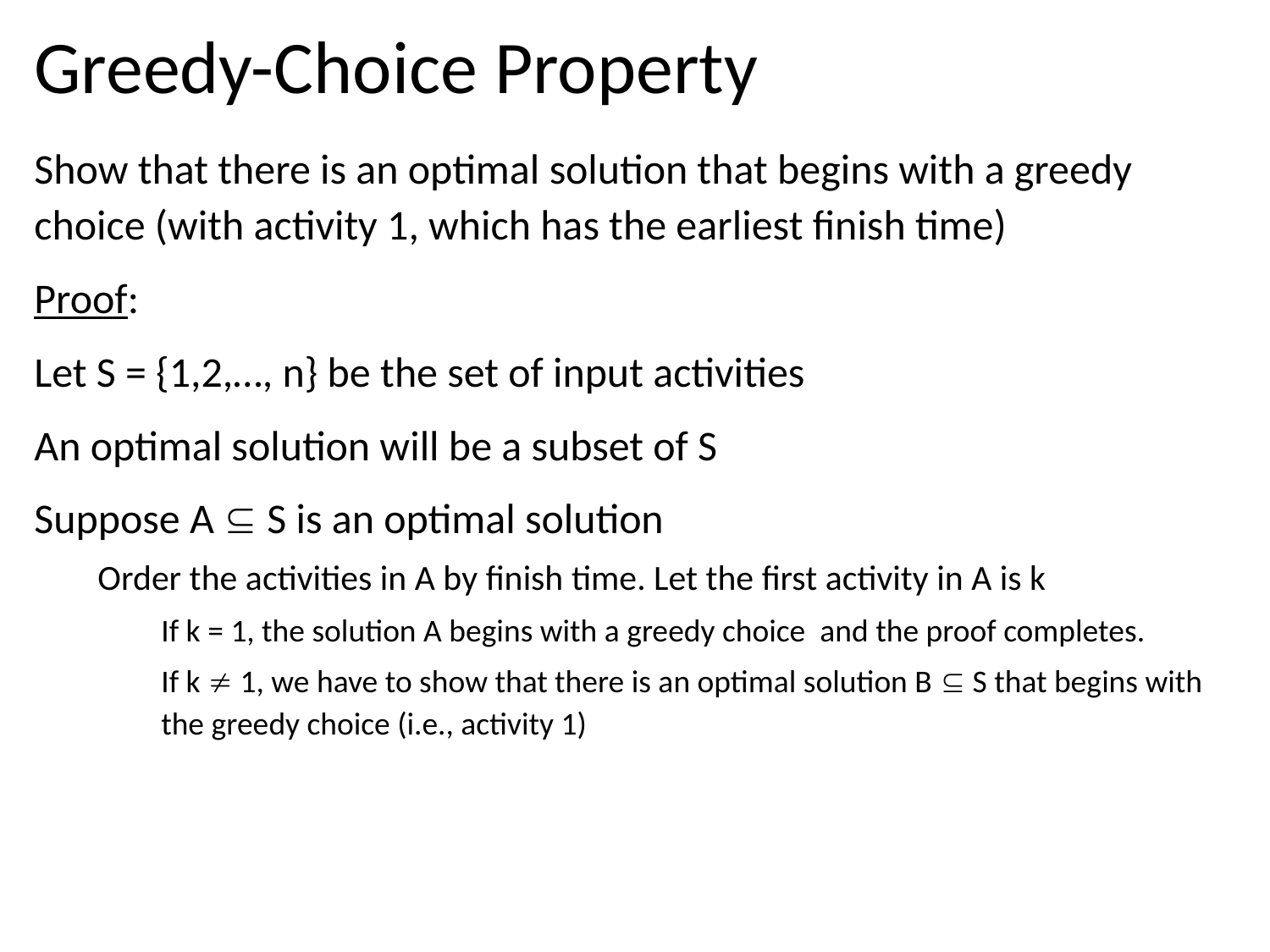

# Greedy-Choice Property
Show that there is an optimal solution that begins with a greedy choice (with activity 1, which has the earliest finish time)
Proof:
Let S = {1,2,…, n} be the set of input activities
An optimal solution will be a subset of S
Suppose A ⊆ S is an optimal solution
Order the activities in A by finish time. Let the first activity in A is k
If k = 1, the solution A begins with a greedy choice  and the proof completes.
If k ≠ 1, we have to show that there is an optimal solution B ⊆ S that begins with the greedy choice (i.e., activity 1)